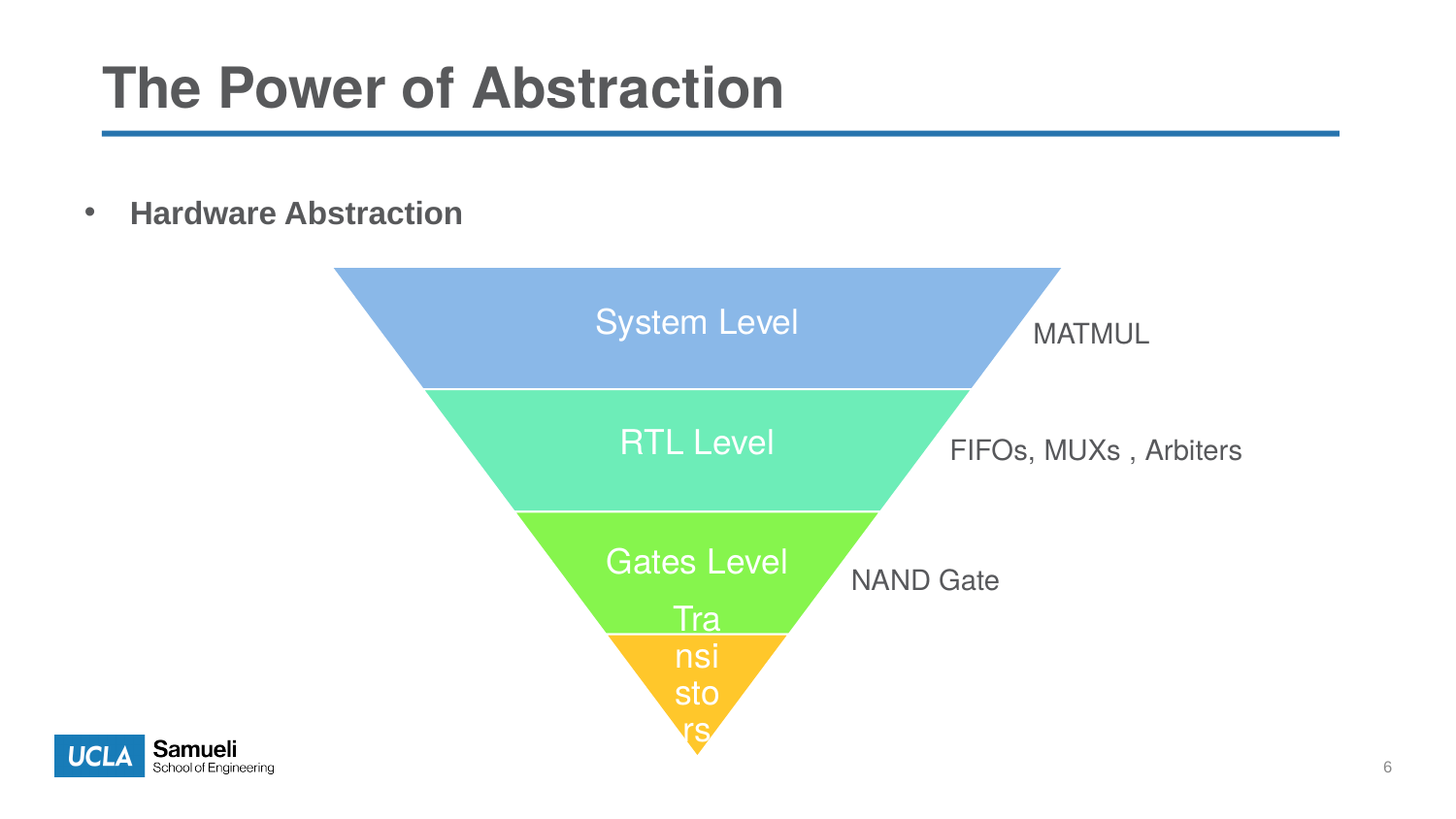

# The Power of Abstraction
Hardware Abstraction

System Level
RTL Level
Gates Level
Transistors
MATMUL
FIFOs, MUXs , Arbiters
NAND Gate
6